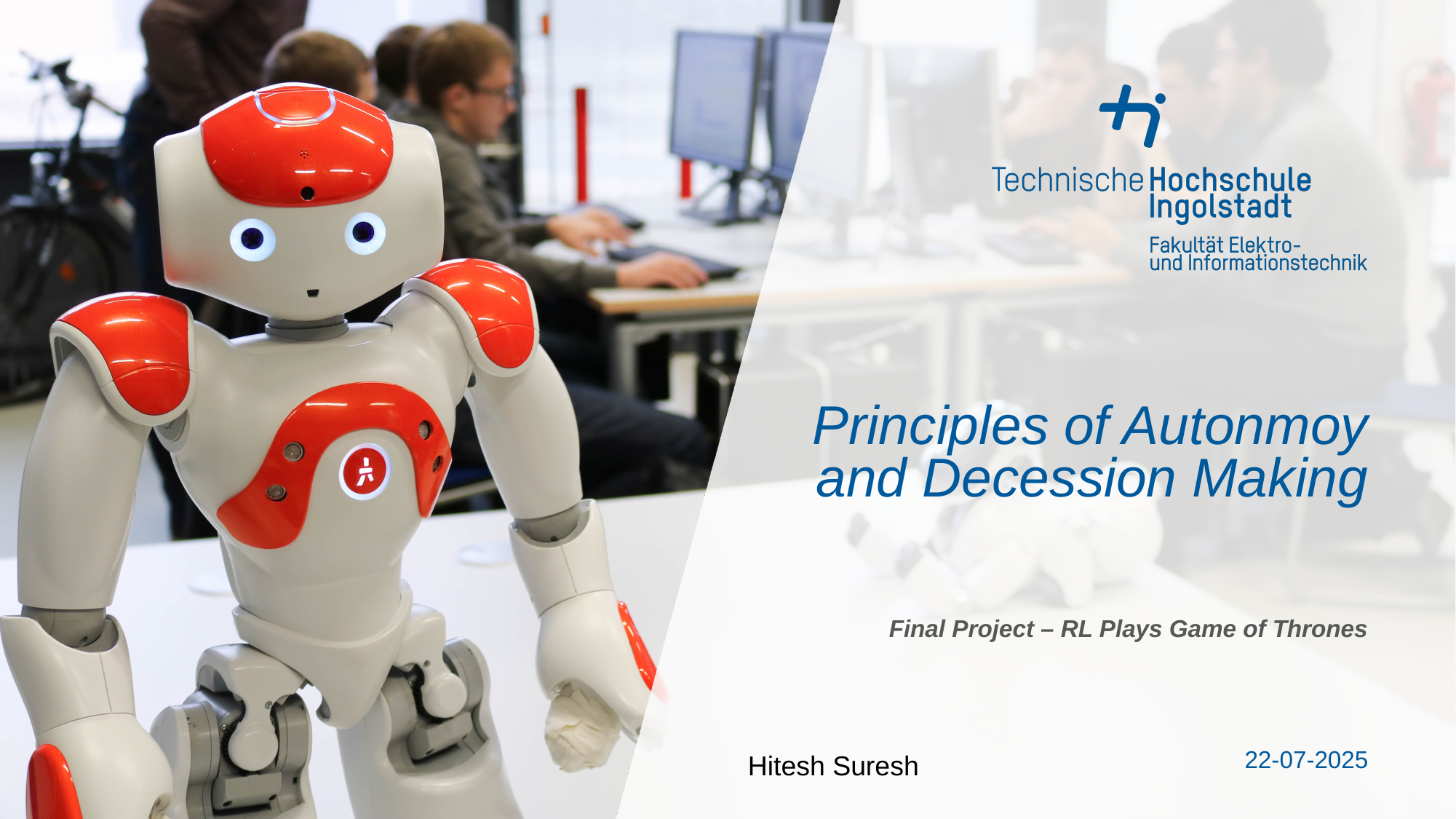

Principles of Autonmoy and Decession Making
Final Project – RL Plays Game of Thrones
Hitesh Suresh
22-07-2025